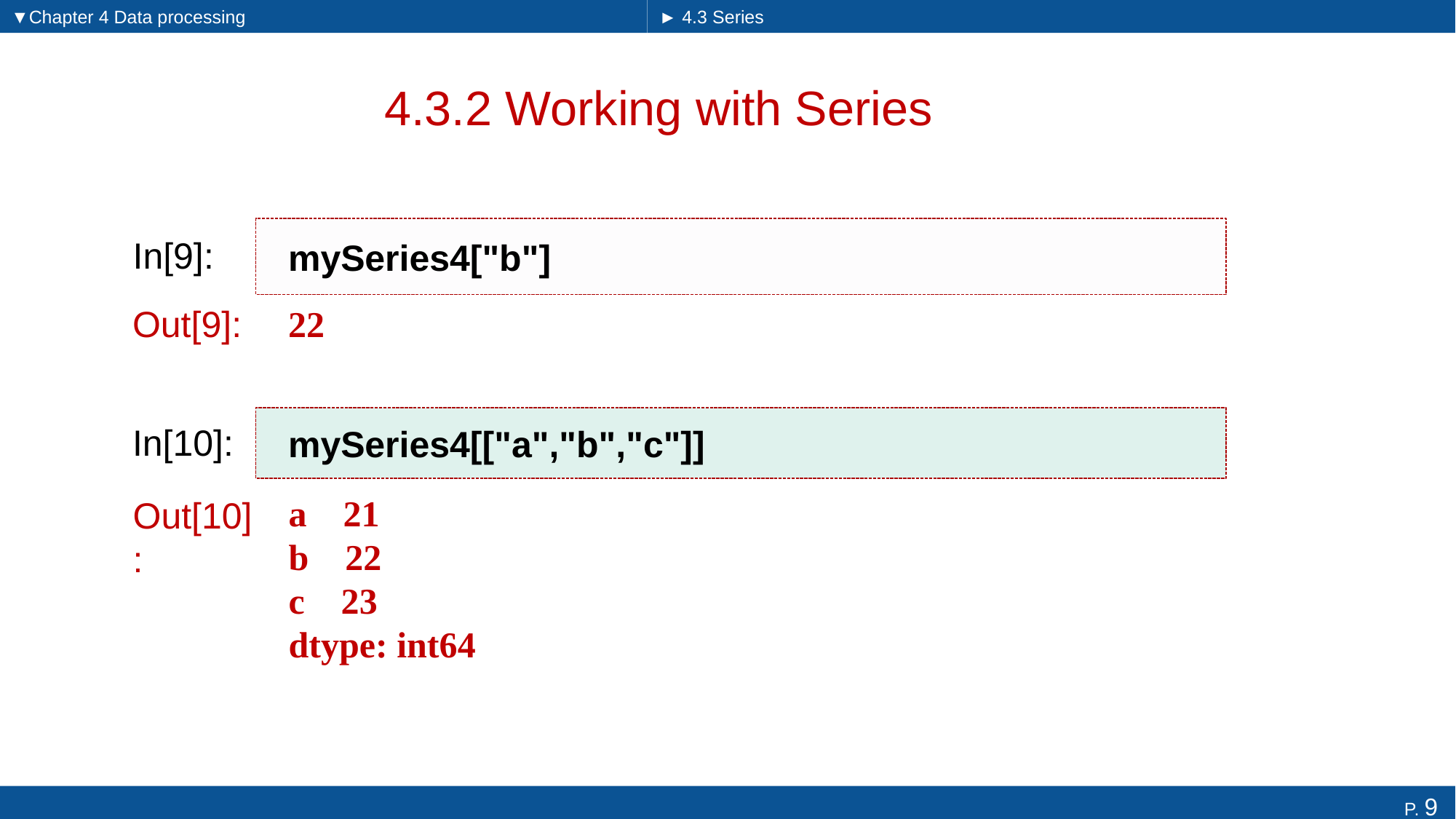

▼Chapter 4 Data processing
► 4.3 Series
# 4.3.2 Working with Series
mySeries4["b"]
In[9]:
22
Out[9]:

mySeries4[["a","b","c"]]
In[10]:
Out[10]:
a    21
b    22
c    23
dtype: int64